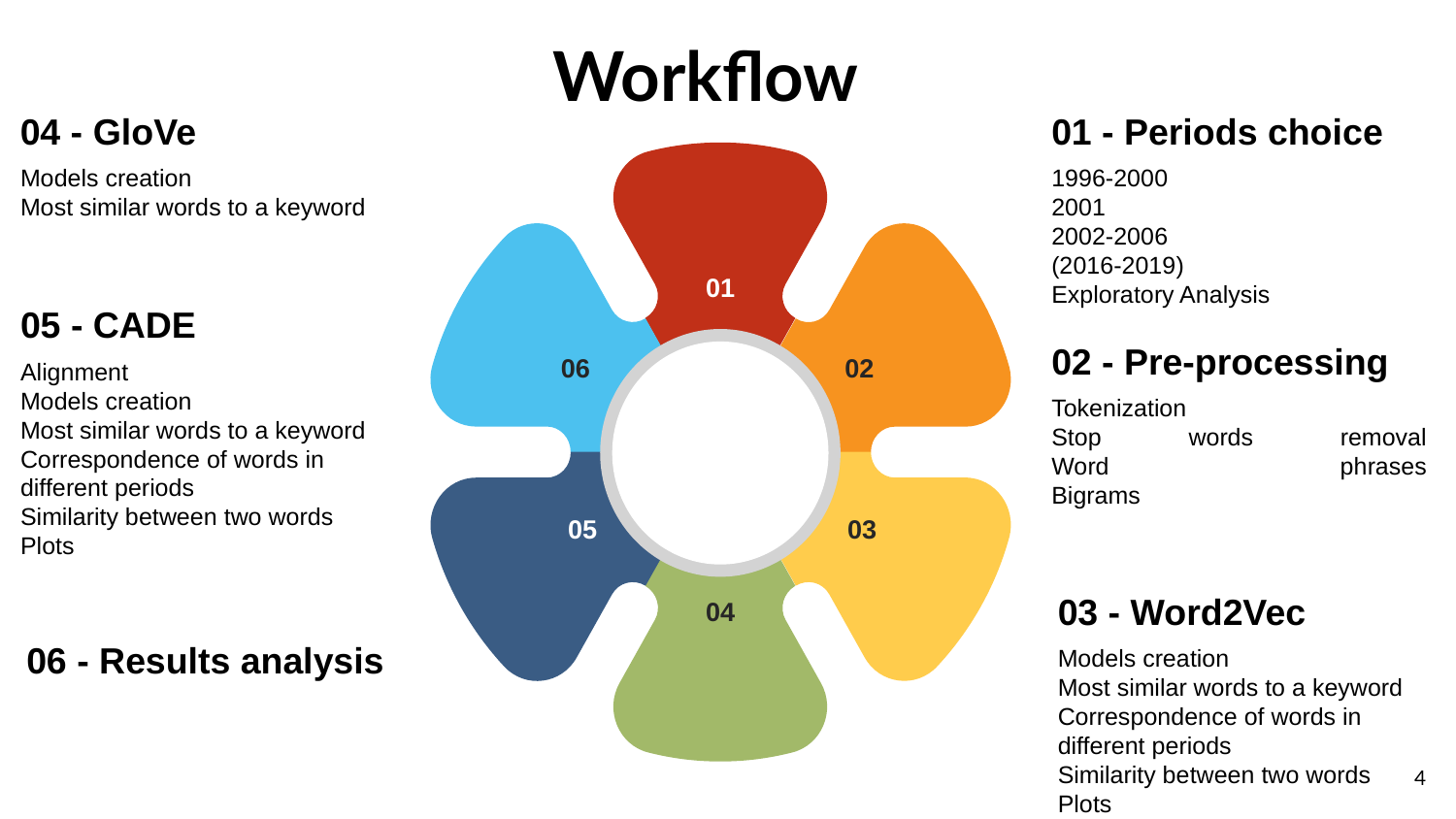

Workflow
04 - GloVe
01 - Periods choice

Models creation
Most similar words to a keyword
1996-2000
2001
2002-2006
(2016-2019)
Exploratory Analysis

01
05 - CADE

02 - Pre-processing

06
02
Alignment
Models creation
Most similar words to a keyword
Correspondence of words in different periods
Similarity between two words
Plots
Tokenization
Stop words removal
Word phrases
Bigrams

05
03
03 - Word2Vec
04
06 - Results analysis
Models creation
Most similar words to a keyword
Correspondence of words in different periods
Similarity between two words
Plots
4